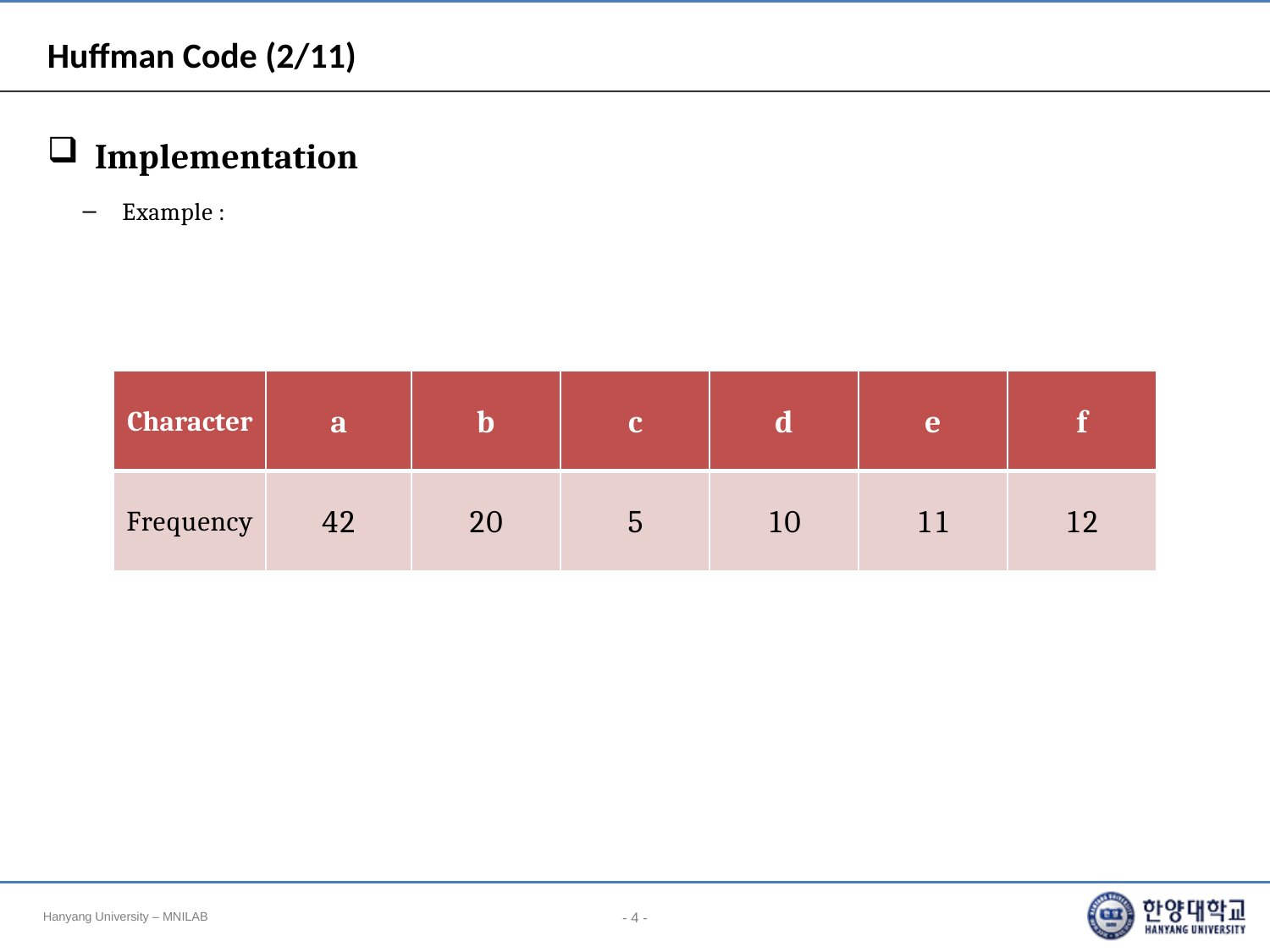

# Huffman Code (2/11)
Implementation
Example :
| Character | a | b | c | d | e | f |
| --- | --- | --- | --- | --- | --- | --- |
| Frequency | 42 | 20 | 5 | 10 | 11 | 12 |